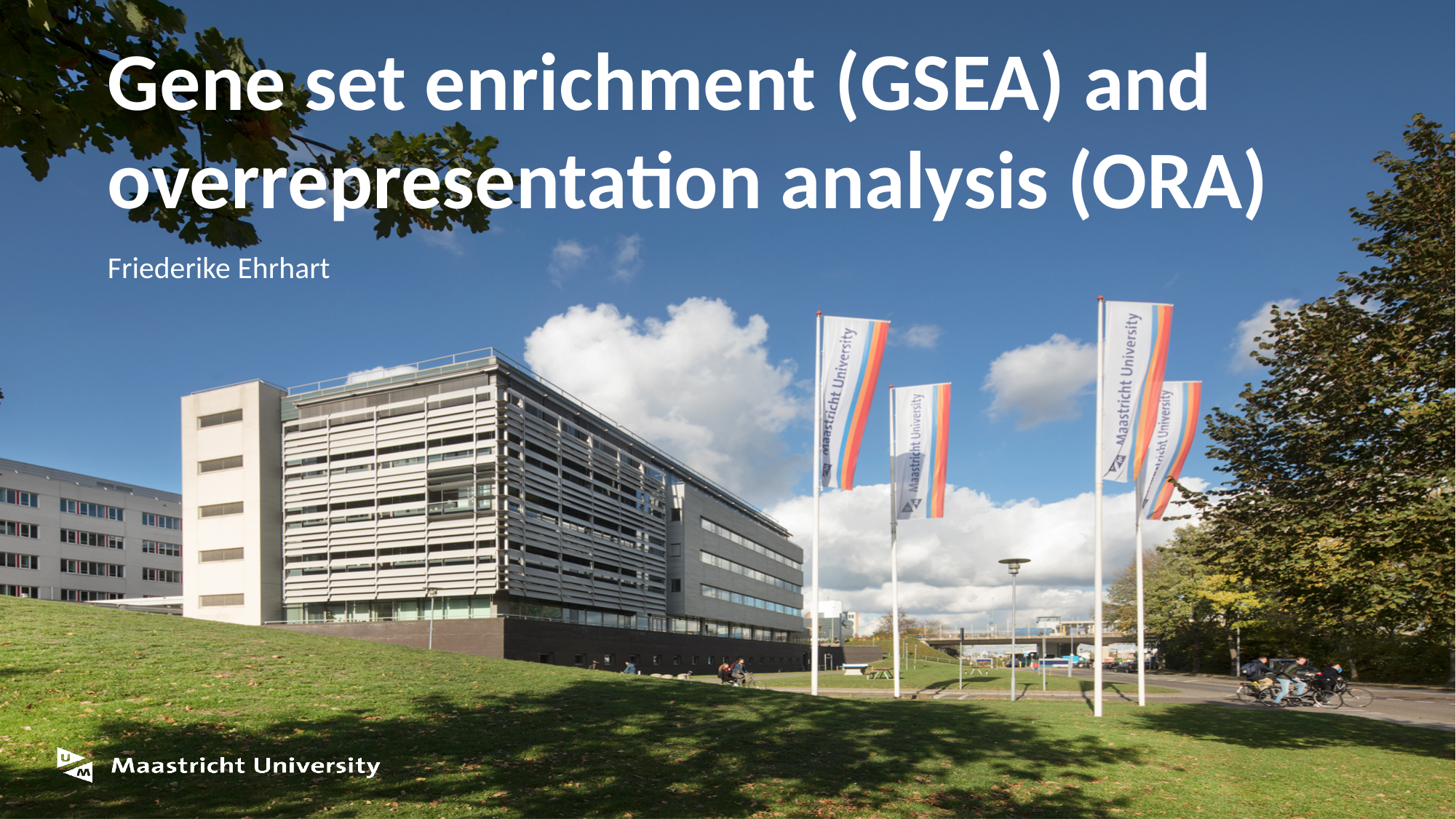

# Gene set enrichment (GSEA) and overrepresentation analysis (ORA)
Friederike Ehrhart